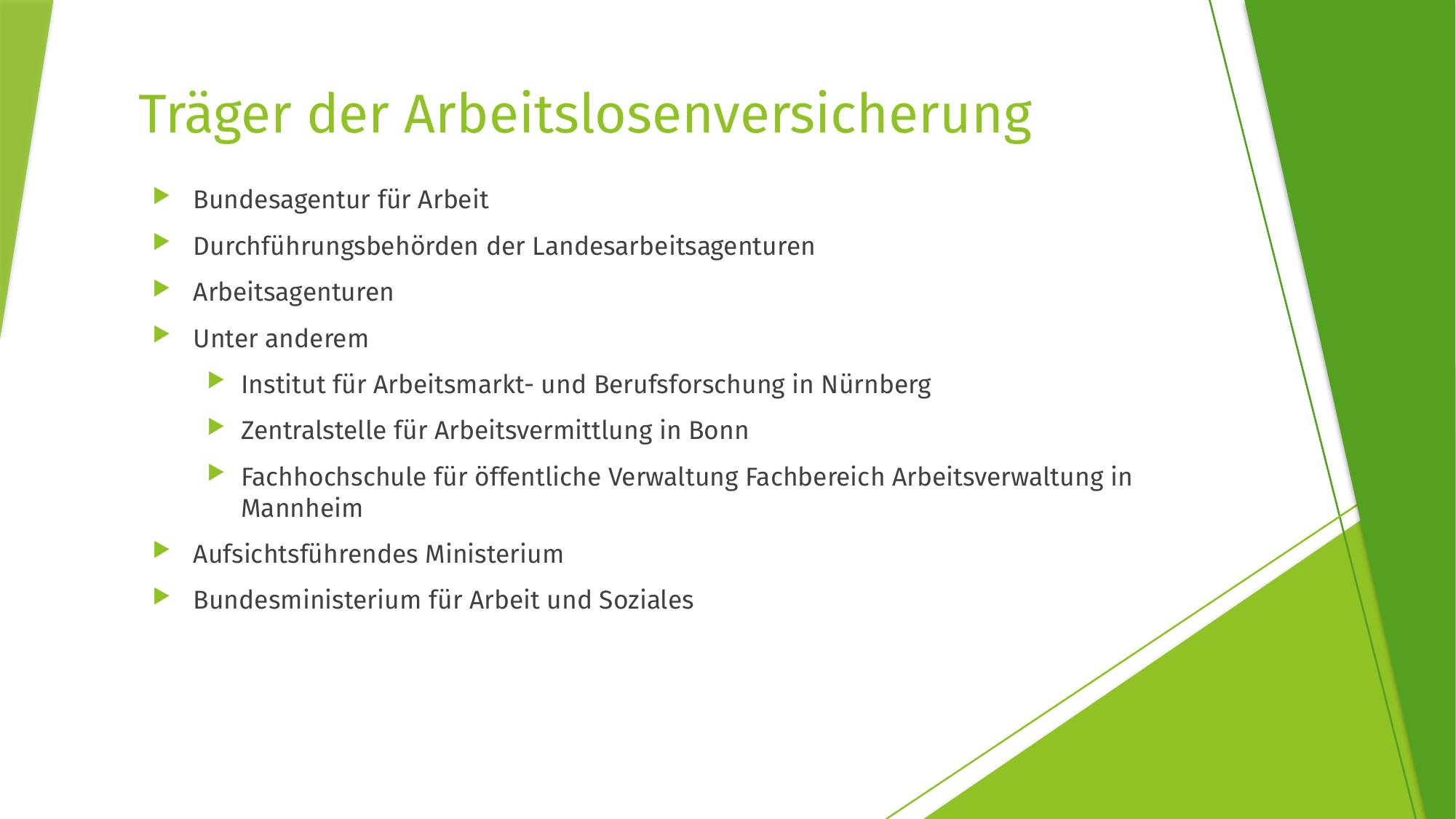

# Träger der Arbeitslosenversicherung
Bundesagentur für Arbeit
Durchführungsbehörden der Landesarbeitsagenturen
Arbeitsagenturen
Unter anderem
Institut für Arbeitsmarkt- und Berufsforschung in Nürnberg
Zentralstelle für Arbeitsvermittlung in Bonn
Fachhochschule für öffentliche Verwaltung Fachbereich Arbeitsverwaltung in Mannheim
Aufsichtsführendes Ministerium
Bundesministerium für Arbeit und Soziales